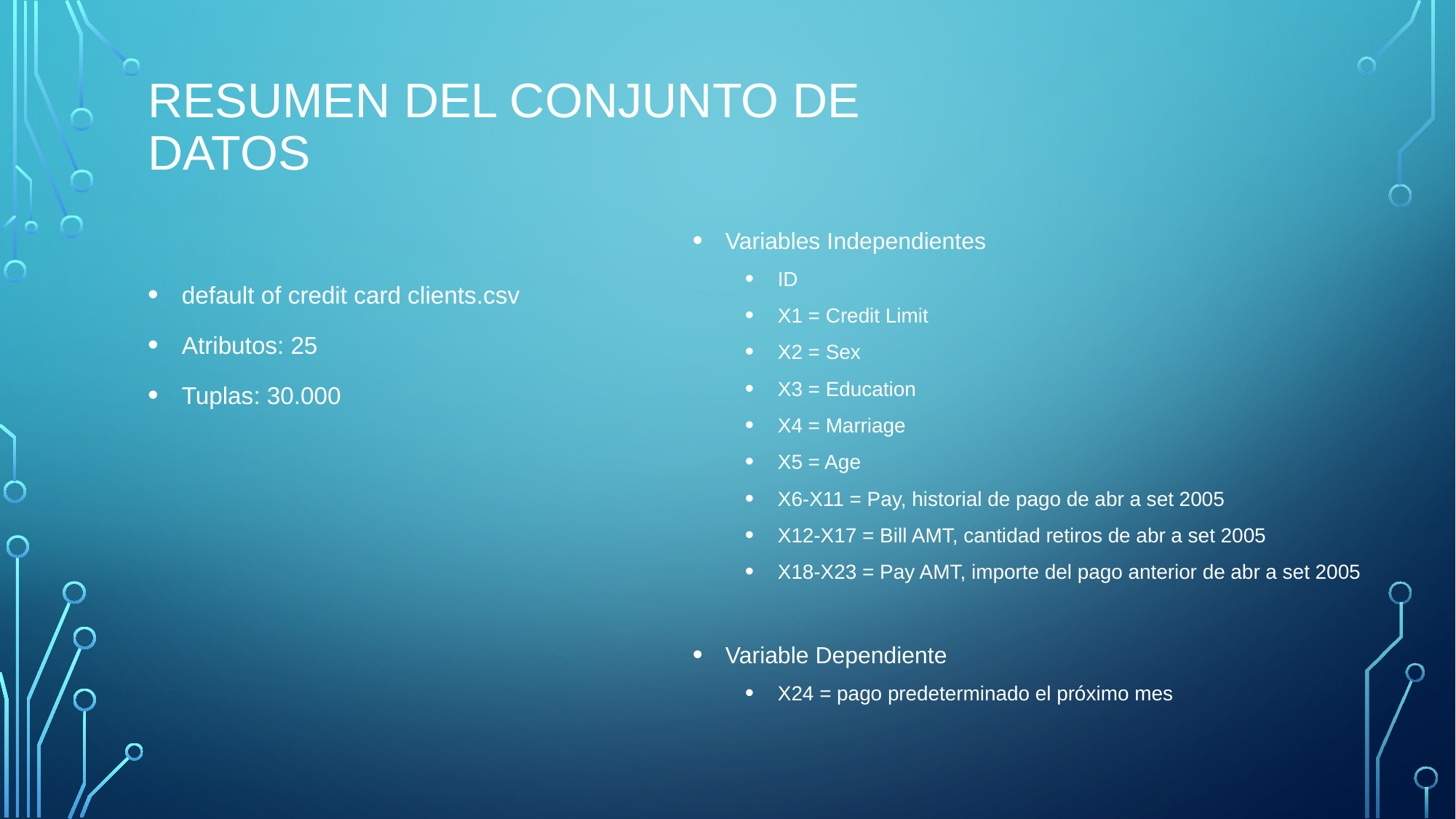

# Resumen del conjunto de datos
Variables Independientes
ID
X1 = Credit Limit
X2 = Sex
X3 = Education
X4 = Marriage
X5 = Age
X6-X11 = Pay, historial de pago de abr a set 2005
X12-X17 = Bill AMT, cantidad retiros de abr a set 2005
X18-X23 = Pay AMT, importe del pago anterior de abr a set 2005

Variable Dependiente
X24 = pago predeterminado el próximo mes

default of credit card clients.csv
Atributos: 25
Tuplas: 30.000